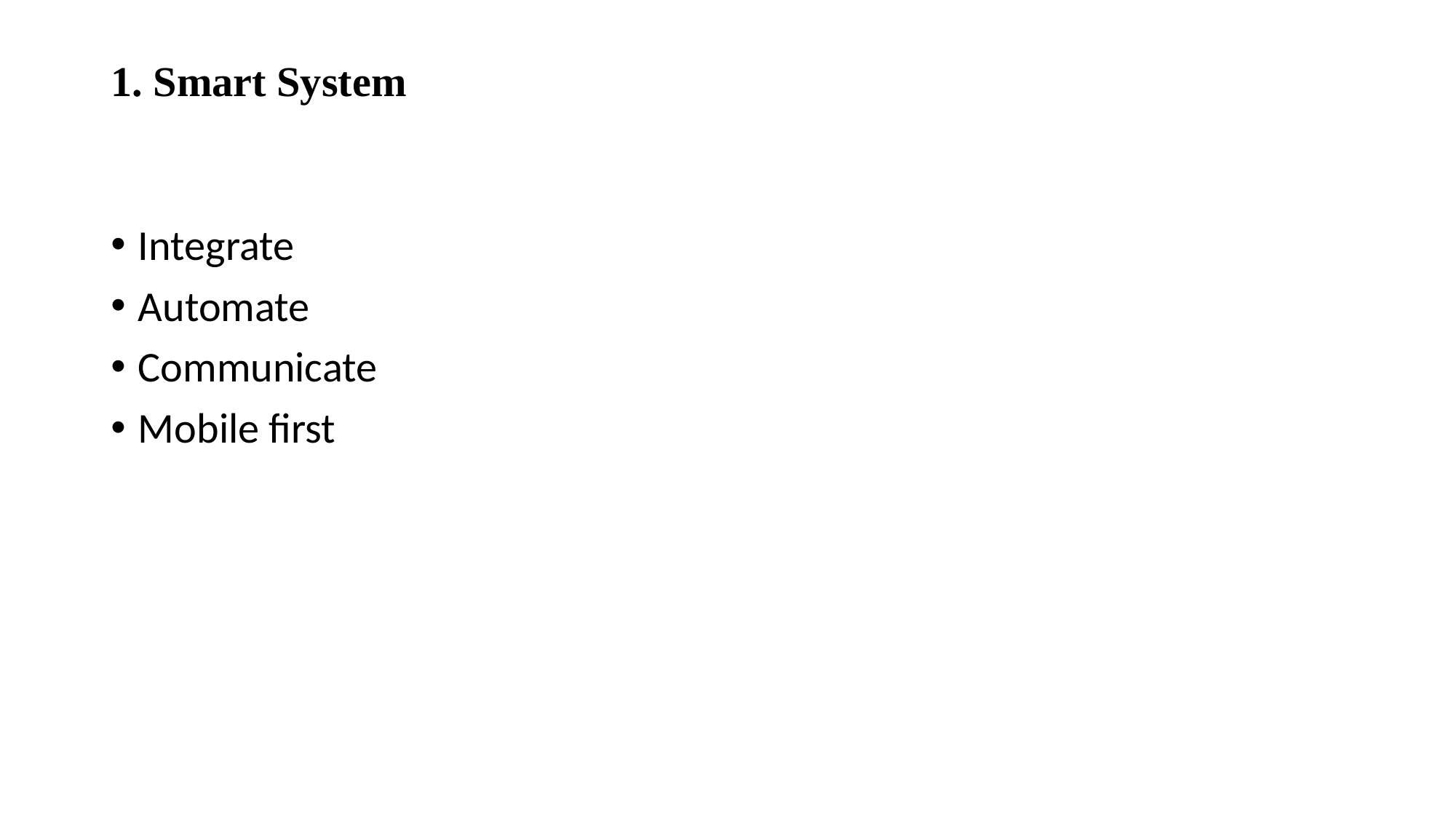

# 1. Smart System
Integrate
Automate
Communicate
Mobile first